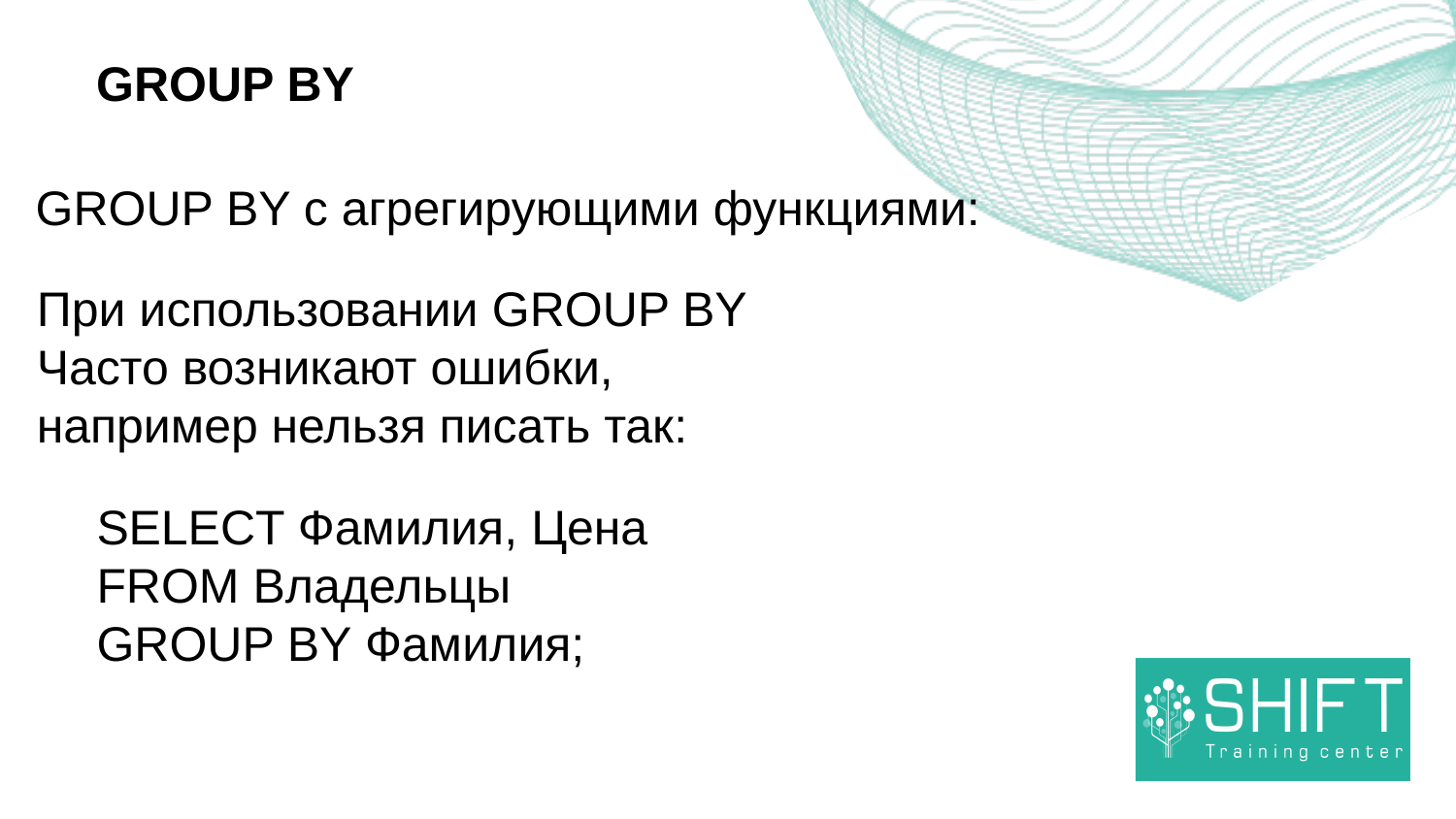

GROUP BY
GROUP BY с агрегирующими функциями:
При использовании GROUP BY
Часто возникают ошибки, например нельзя писать так:
SELECT Фамилия, Цена
FROM Владельцы
GROUP BY Фамилия;